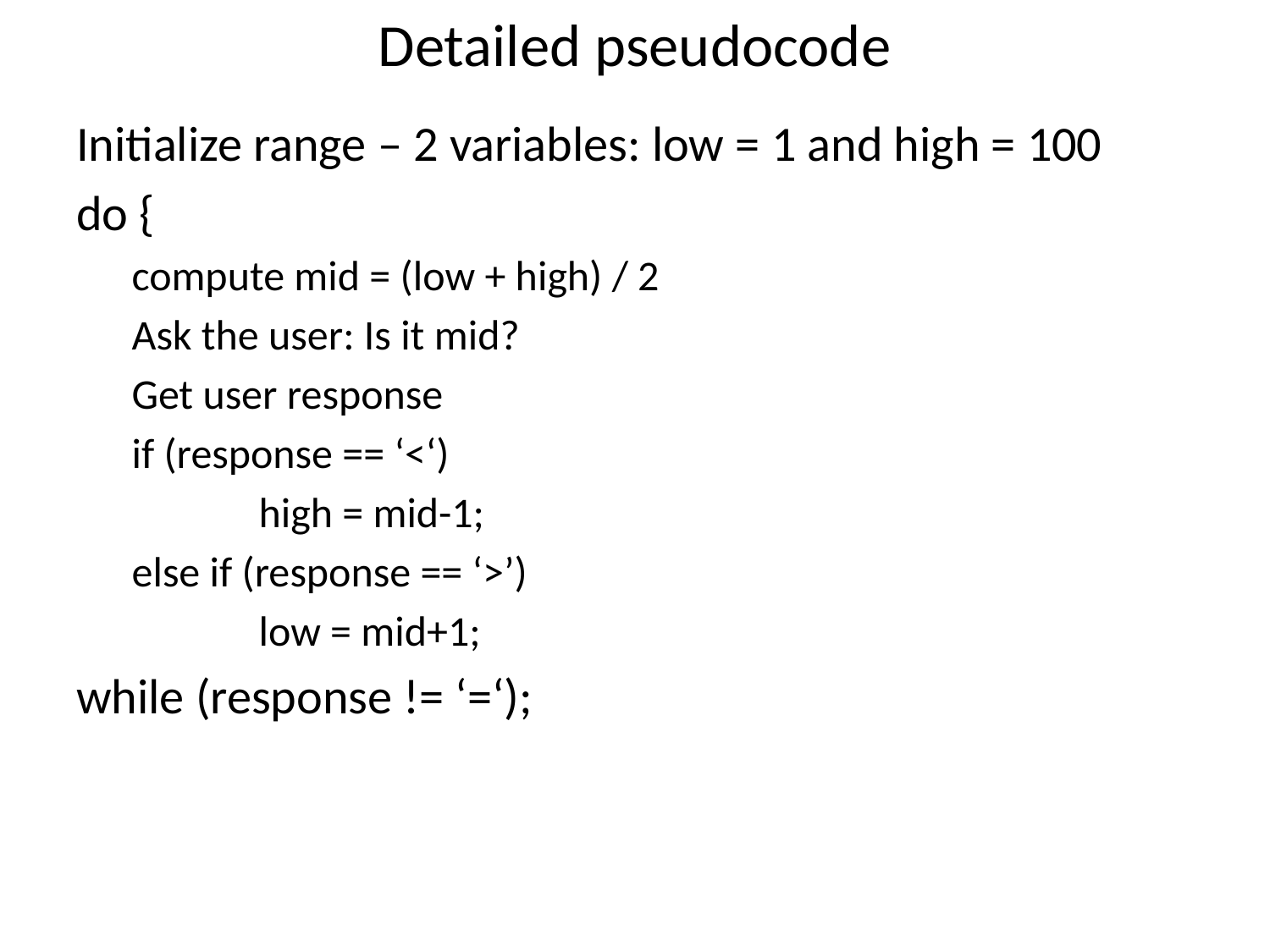

# Detailed pseudocode
Initialize range – 2 variables: low = 1 and high = 100
do {
compute mid = (low + high) / 2
Ask the user: Is it mid?
Get user response
if (response == ‘<‘)
	high = mid-1;
else if (response == ‘>’)
	low = mid+1;
while (response != ‘=‘);